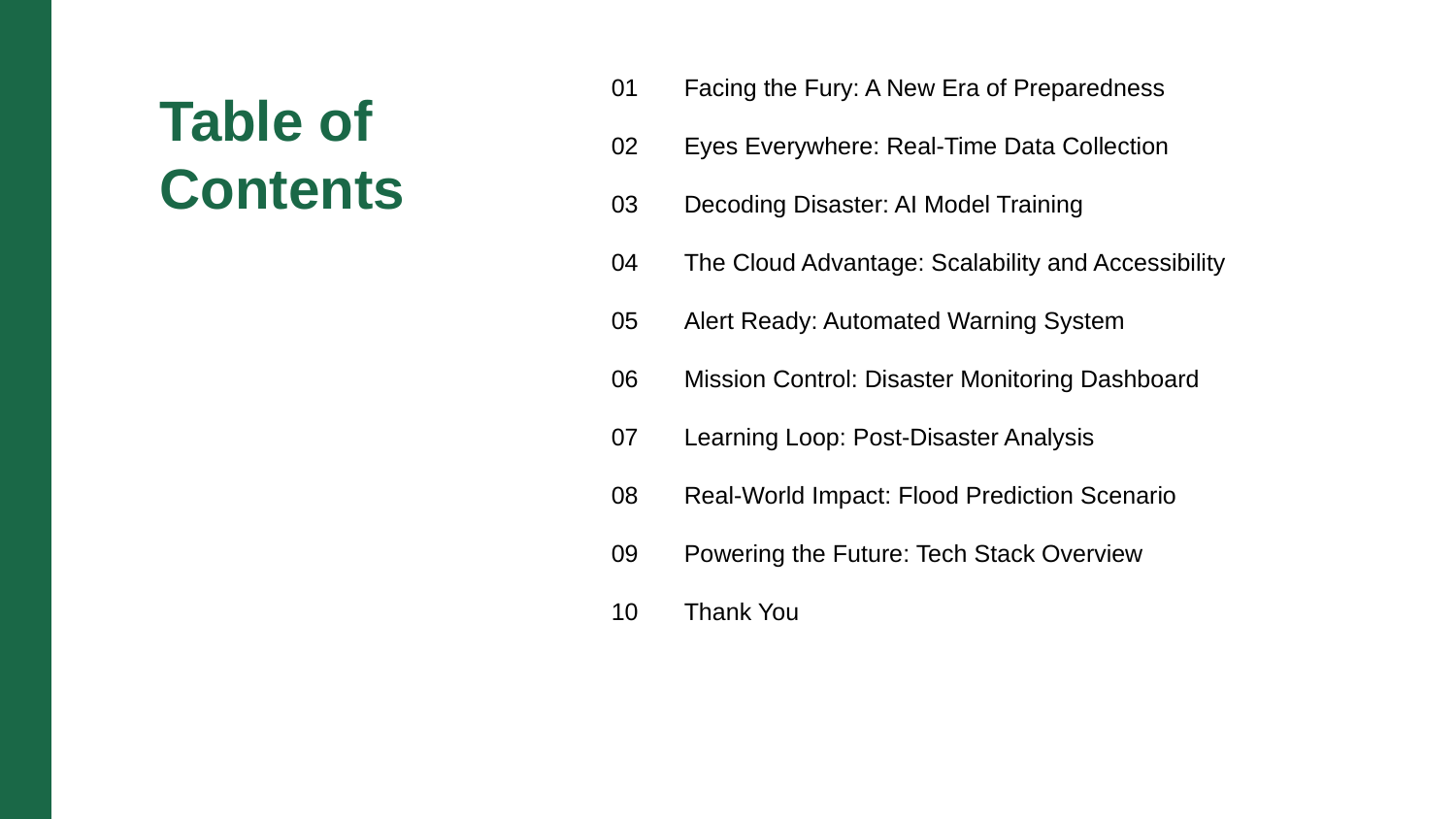

01
Facing the Fury: A New Era of Preparedness
Table of Contents
02
Eyes Everywhere: Real-Time Data Collection
03
Decoding Disaster: AI Model Training
04
The Cloud Advantage: Scalability and Accessibility
05
Alert Ready: Automated Warning System
06
Mission Control: Disaster Monitoring Dashboard
07
Learning Loop: Post-Disaster Analysis
08
Real-World Impact: Flood Prediction Scenario
09
Powering the Future: Tech Stack Overview
10
Thank You